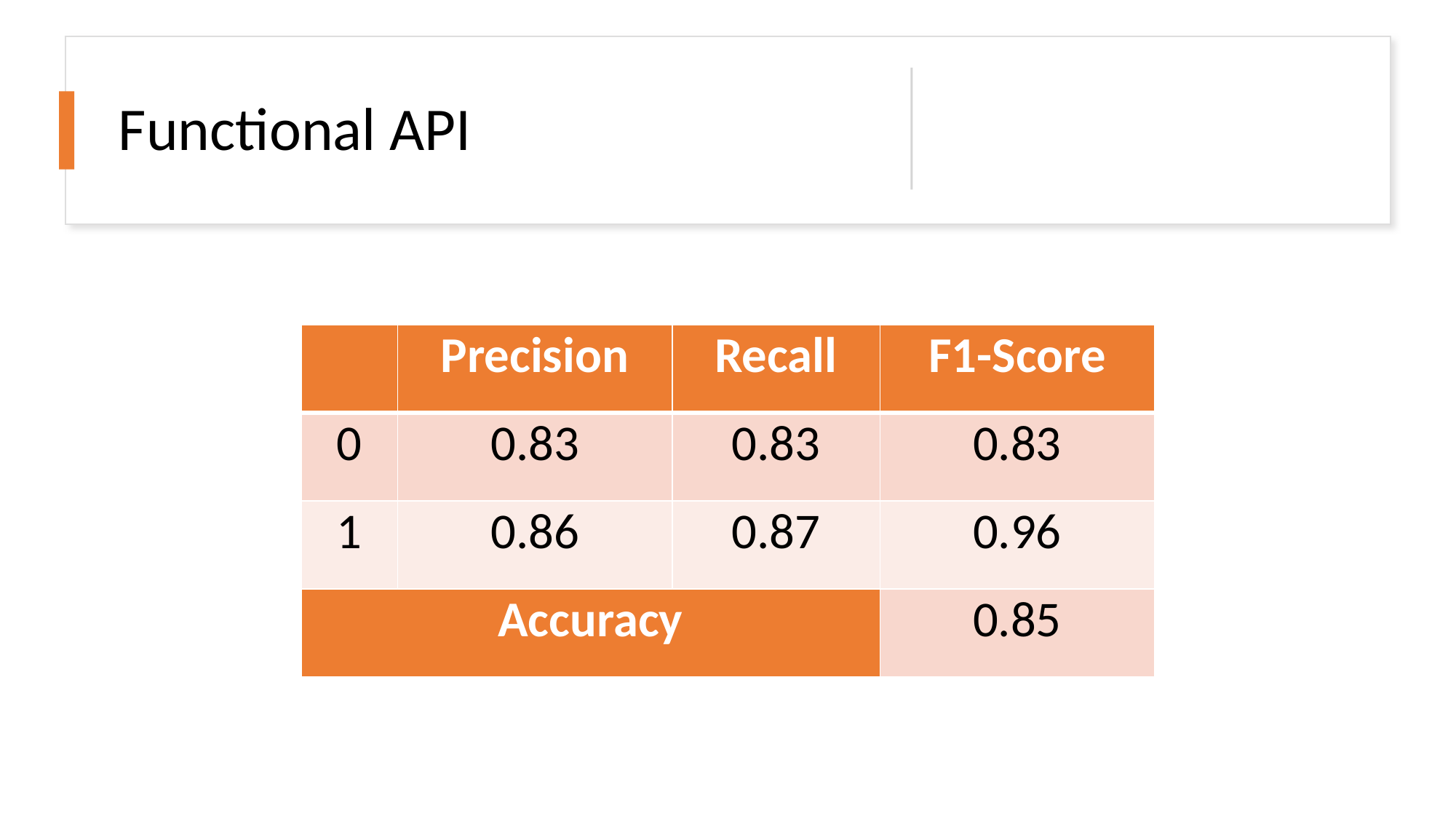

# Functional API

|  | Precision | Recall | F1-Score |
| --- | --- | --- | --- |
| 0 | 0.83 | 0.83 | 0.83 |
| 1 | 0.86 | 0.87 | 0.96 |
| Accuracy |  |  | 0.85 |